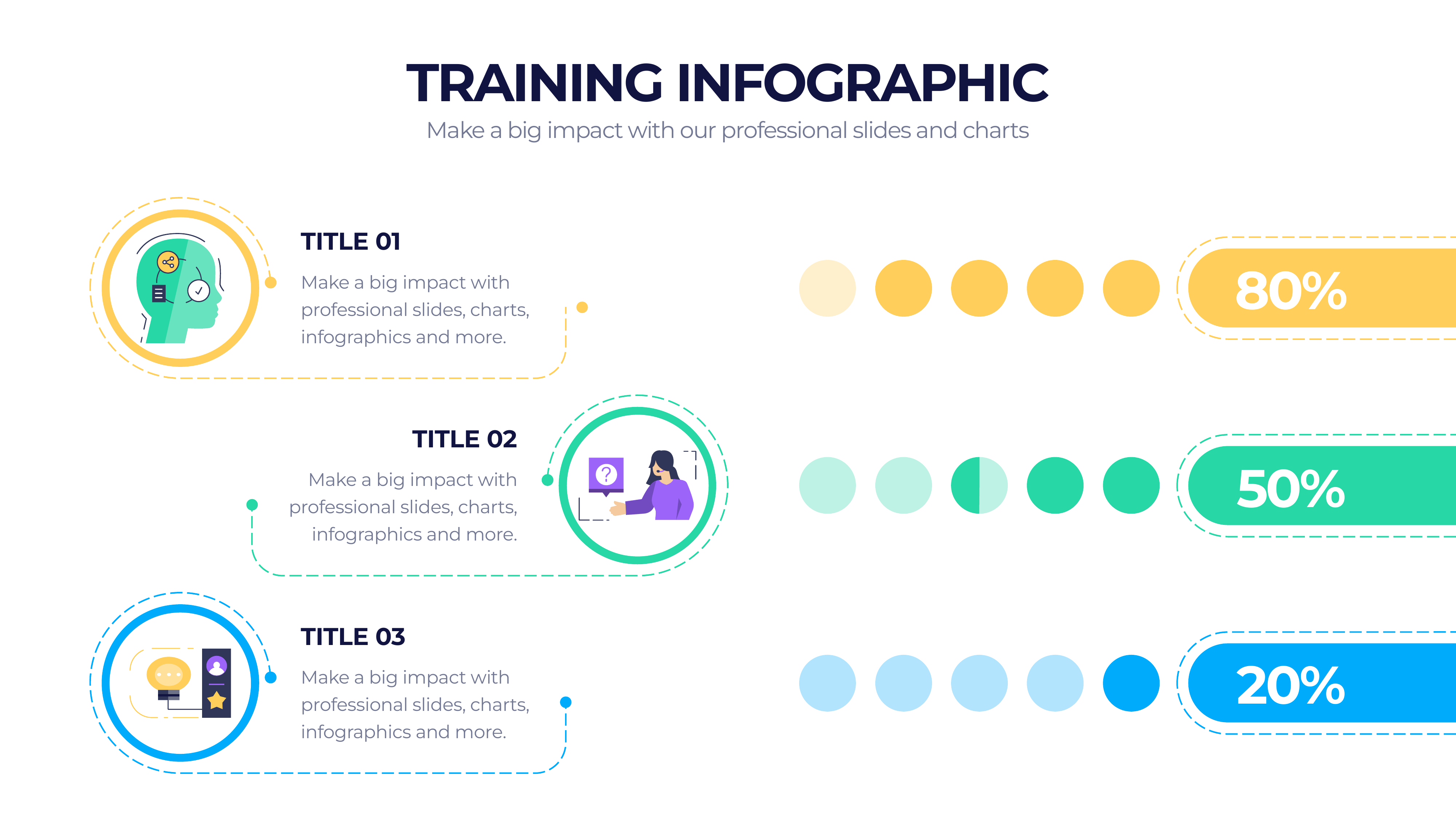

TRAINING INFOGRAPHIC
Make a big impact with our professional slides and charts

TITLE 01

80%

Make a big impact with professional slides, charts, infographics and more.

TITLE 02

50%

Make a big impact with professional slides, charts, infographics and more.

TITLE 03
20%

Make a big impact with professional slides, charts, infographics and more.